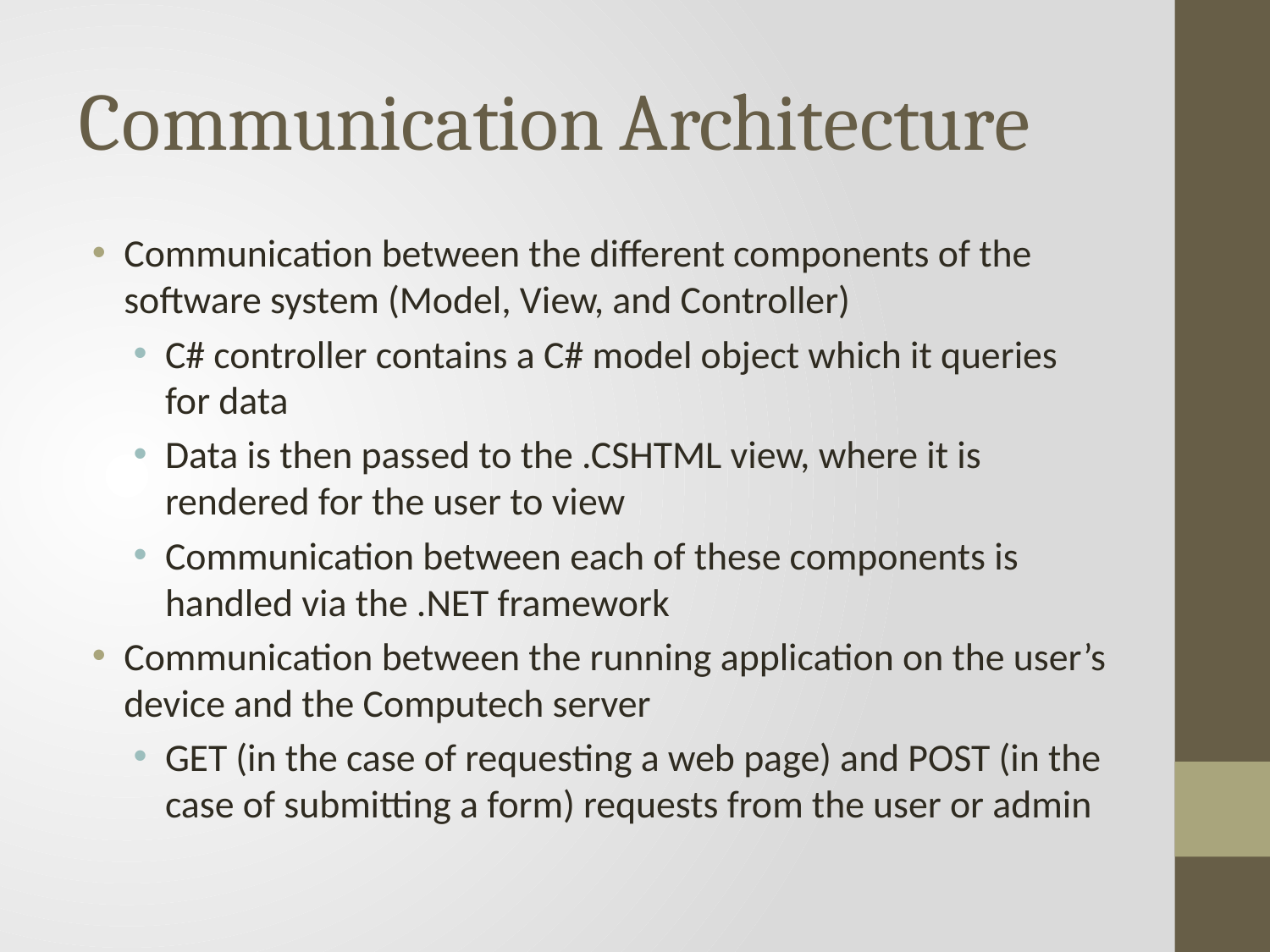

# Communication Architecture
Communication between the different components of the software system (Model, View, and Controller)
C# controller contains a C# model object which it queries for data
Data is then passed to the .CSHTML view, where it is rendered for the user to view
Communication between each of these components is handled via the .NET framework
Communication between the running application on the user’s device and the Computech server
GET (in the case of requesting a web page) and POST (in the case of submitting a form) requests from the user or admin